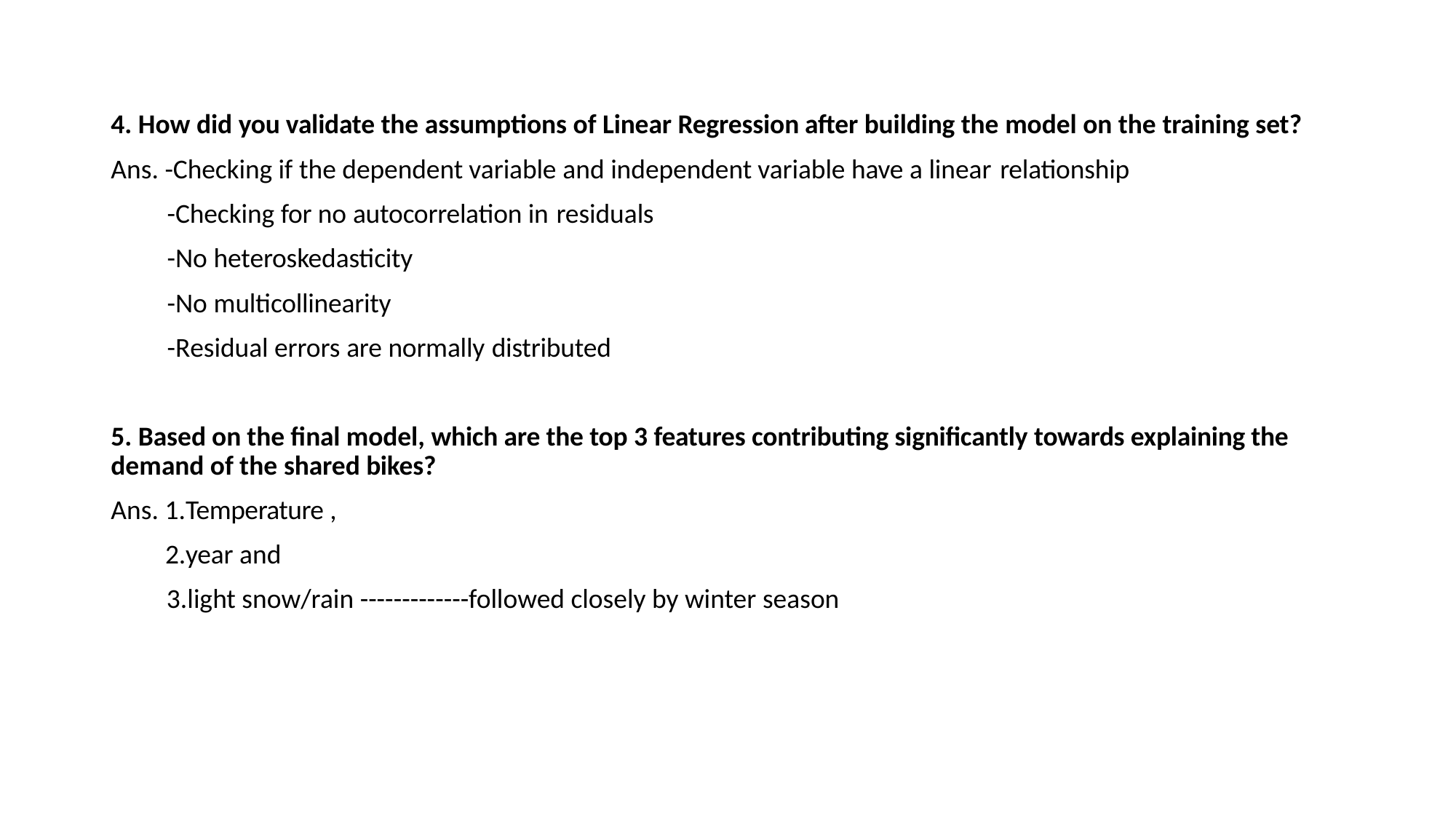

4. How did you validate the assumptions of Linear Regression after building the model on the training set?
Ans. -Checking if the dependent variable and independent variable have a linear relationship
-Checking for no autocorrelation in residuals
-No heteroskedasticity
-No multicollinearity
-Residual errors are normally distributed

5. Based on the final model, which are the top 3 features contributing significantly towards explaining the  demand of the shared bikes?
Ans. 1.Temperature ,
         2.year and
         3.light snow/rain -------------followed closely by winter season